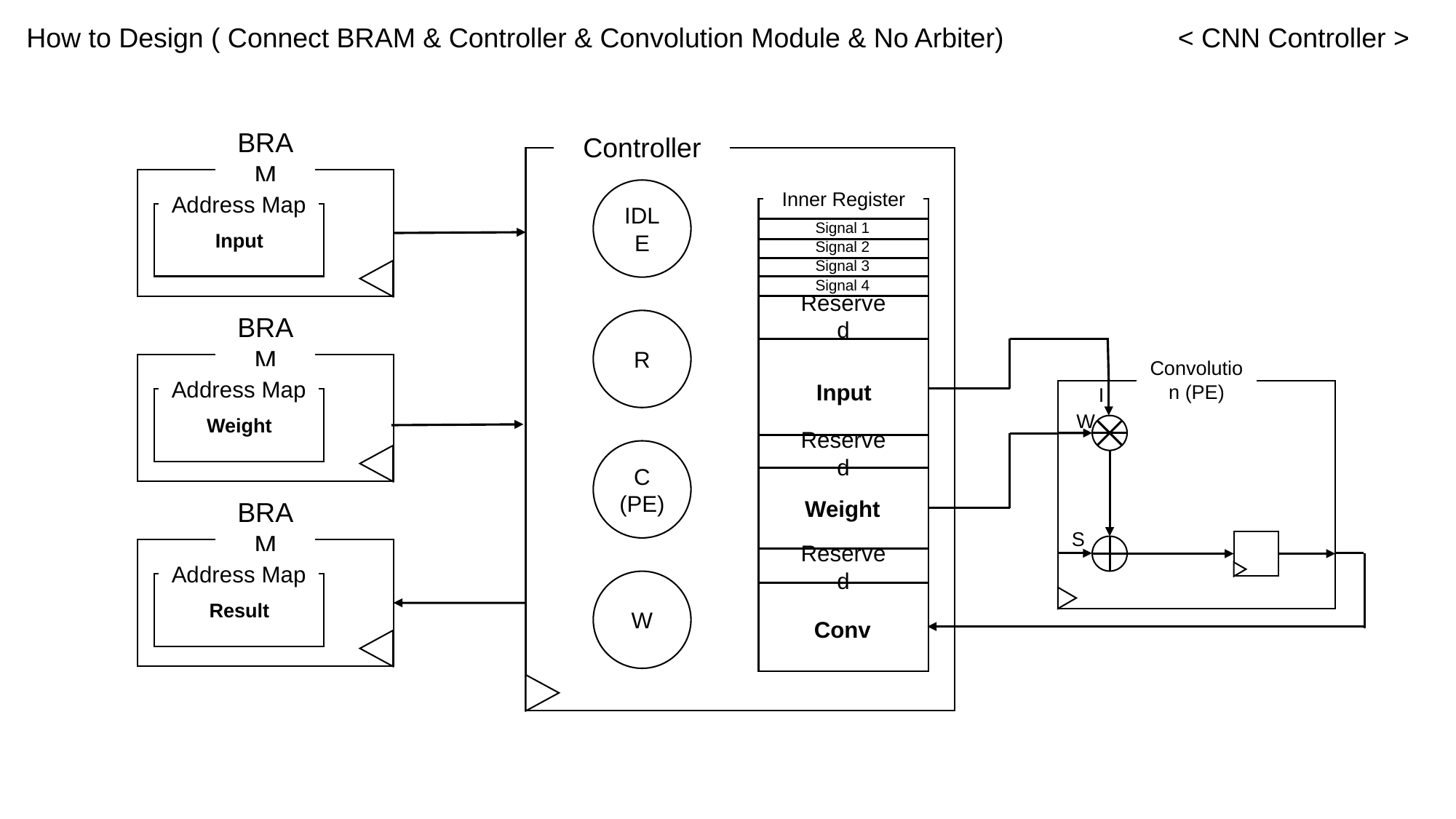

< CNN Controller >
How to Design ( Connect BRAM & Controller & Convolution Module & No Arbiter)
Controller
BRAM

Address Map

Input

Inner Register
IDLE

Signal 1
Signal 2
Signal 3
Signal 4
Reserved
R
BRAM

Address Map

Weight

Input
C
(PE)
Reserved
Weight
BRAM

Address Map

Result

Reserved
W
Conv

Convolution (PE)

I
W

S